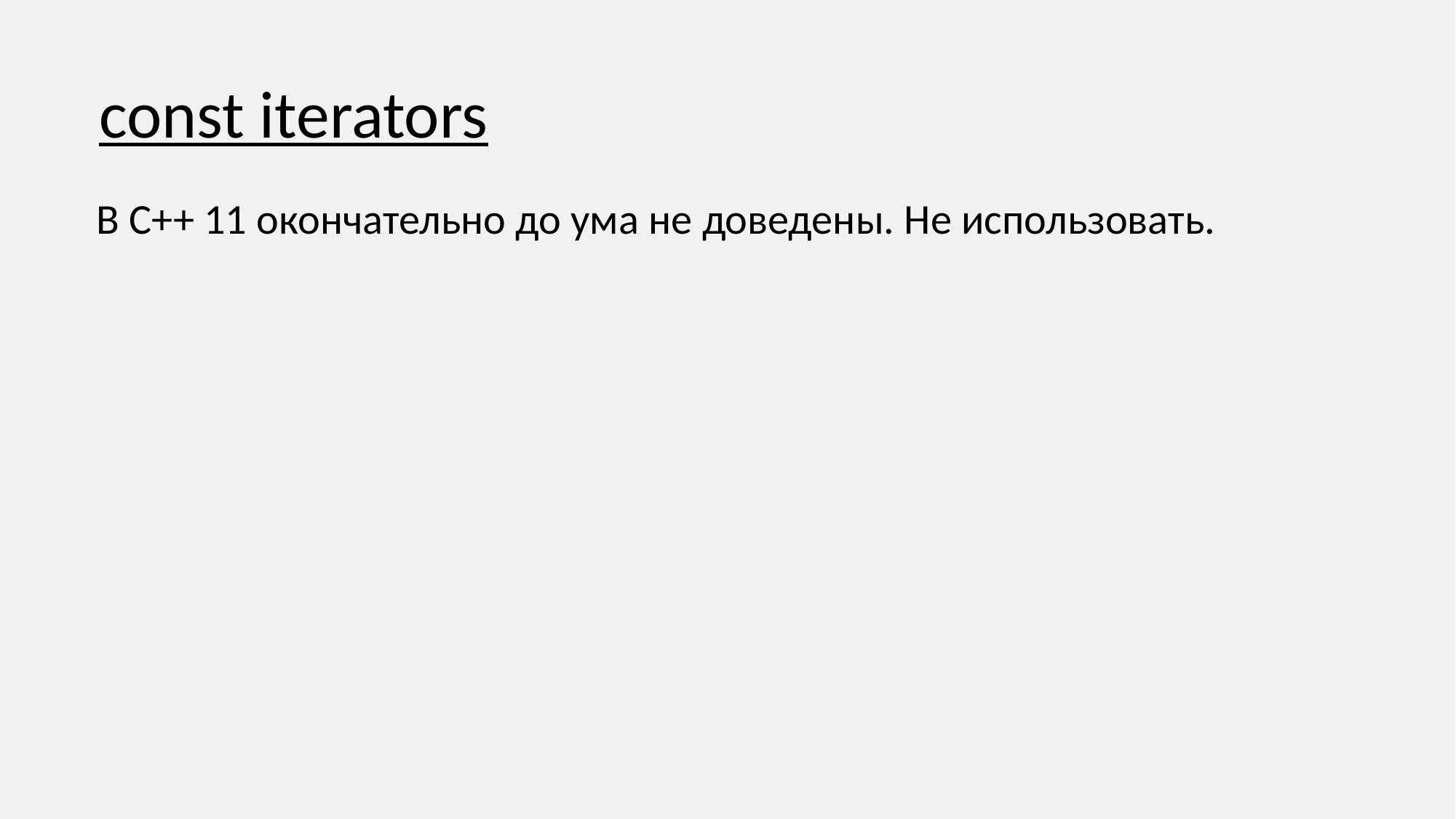

const iterators
В С++ 11 окончательно до ума не доведены. Не использовать.